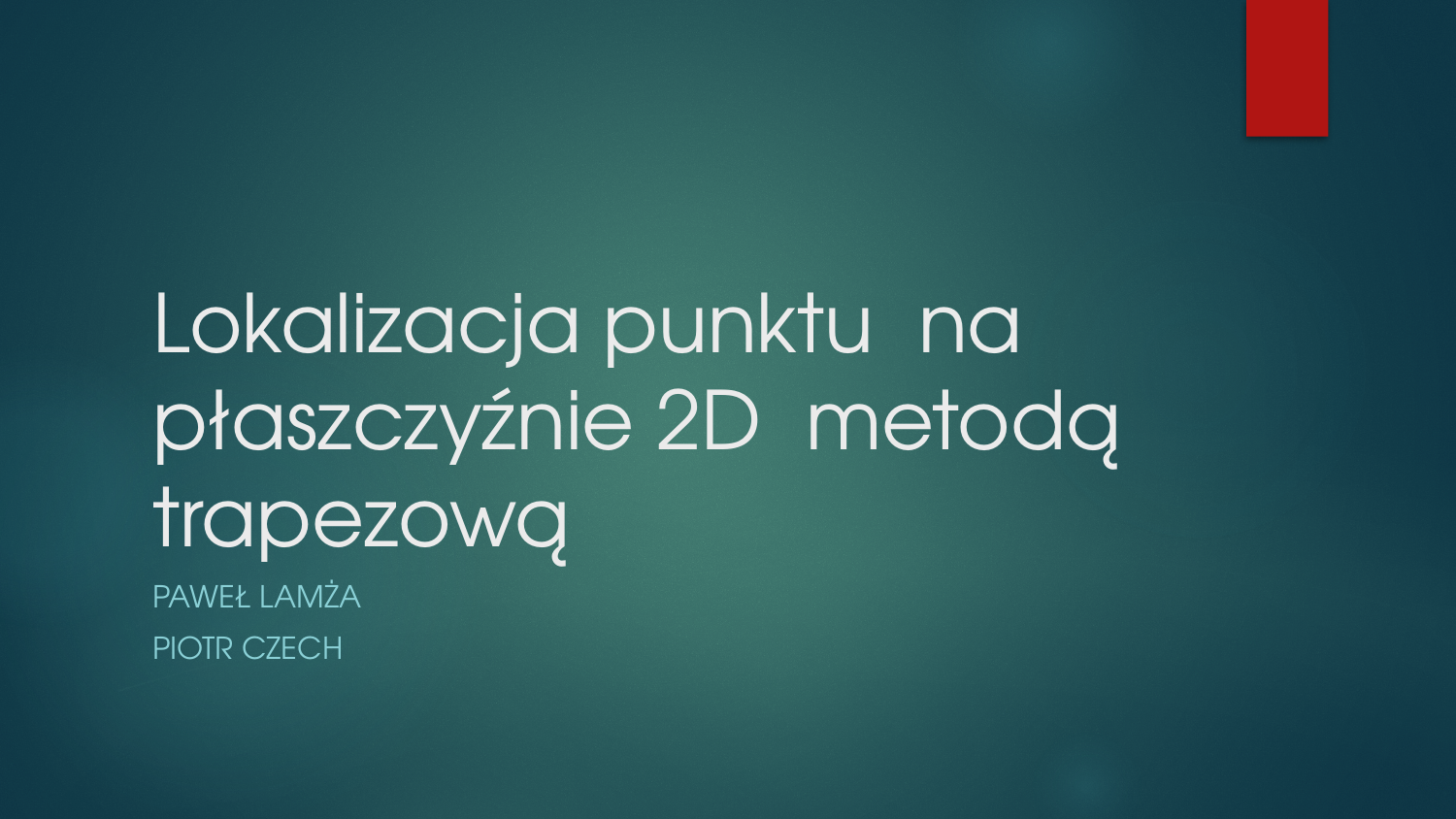

# Lokalizacja punktu  na płaszczyźnie 2D  metodą trapezową
Paweł Lamża
Piotr Czech